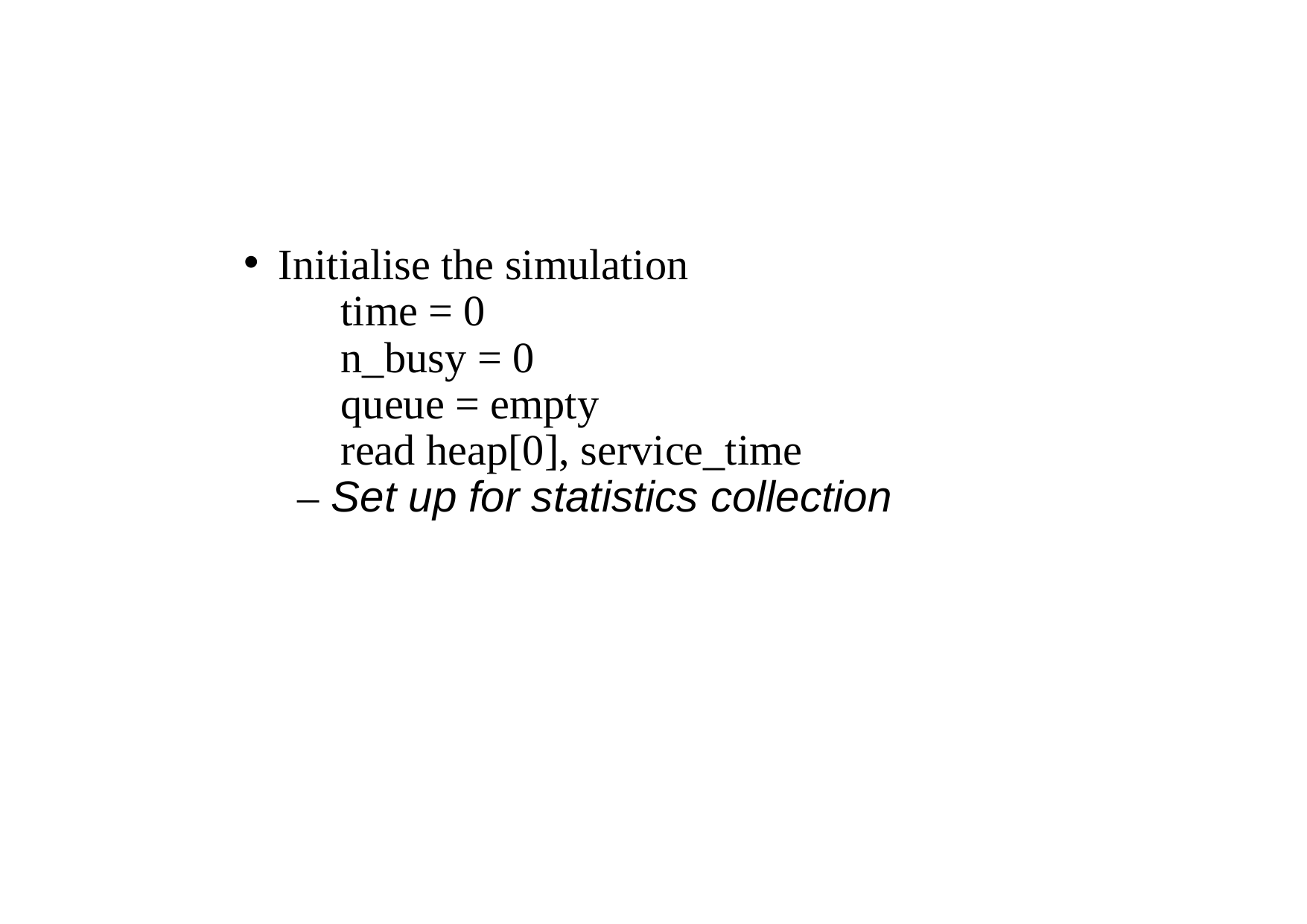

Initialise the simulation
         time = 0
         n_busy = 0
         queue = empty
         read heap[0], service_time
     – Set up for statistics collection